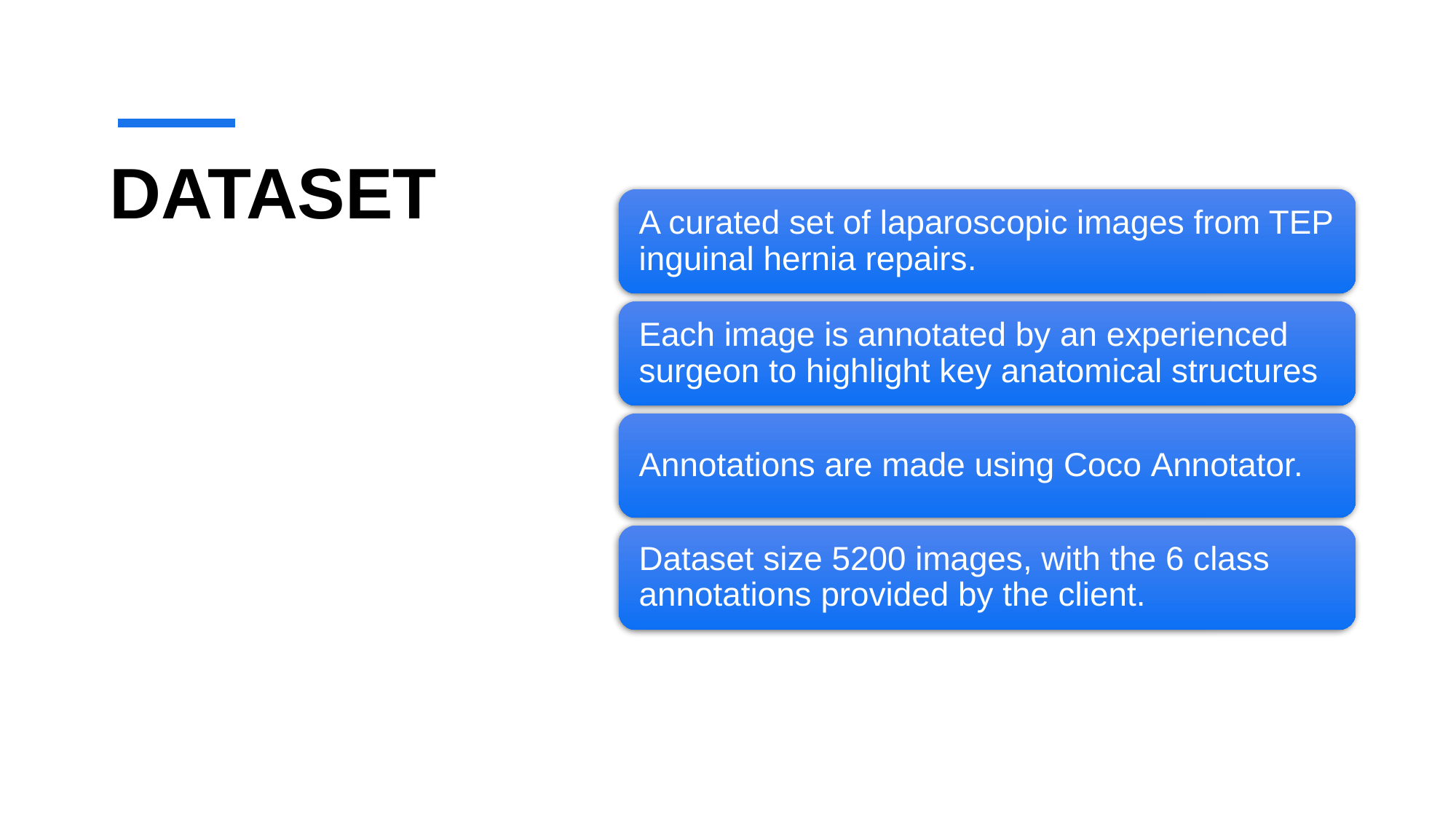

A curated set of laparoscopic images from TEP inguinal hernia repairs.​
Each image is annotated by an experienced surgeon to highlight key anatomical structures​
Annotations are made using Coco Annotator.​
Dataset size 5200 images, with the 6 class annotations provided by the client.​
# DATASET